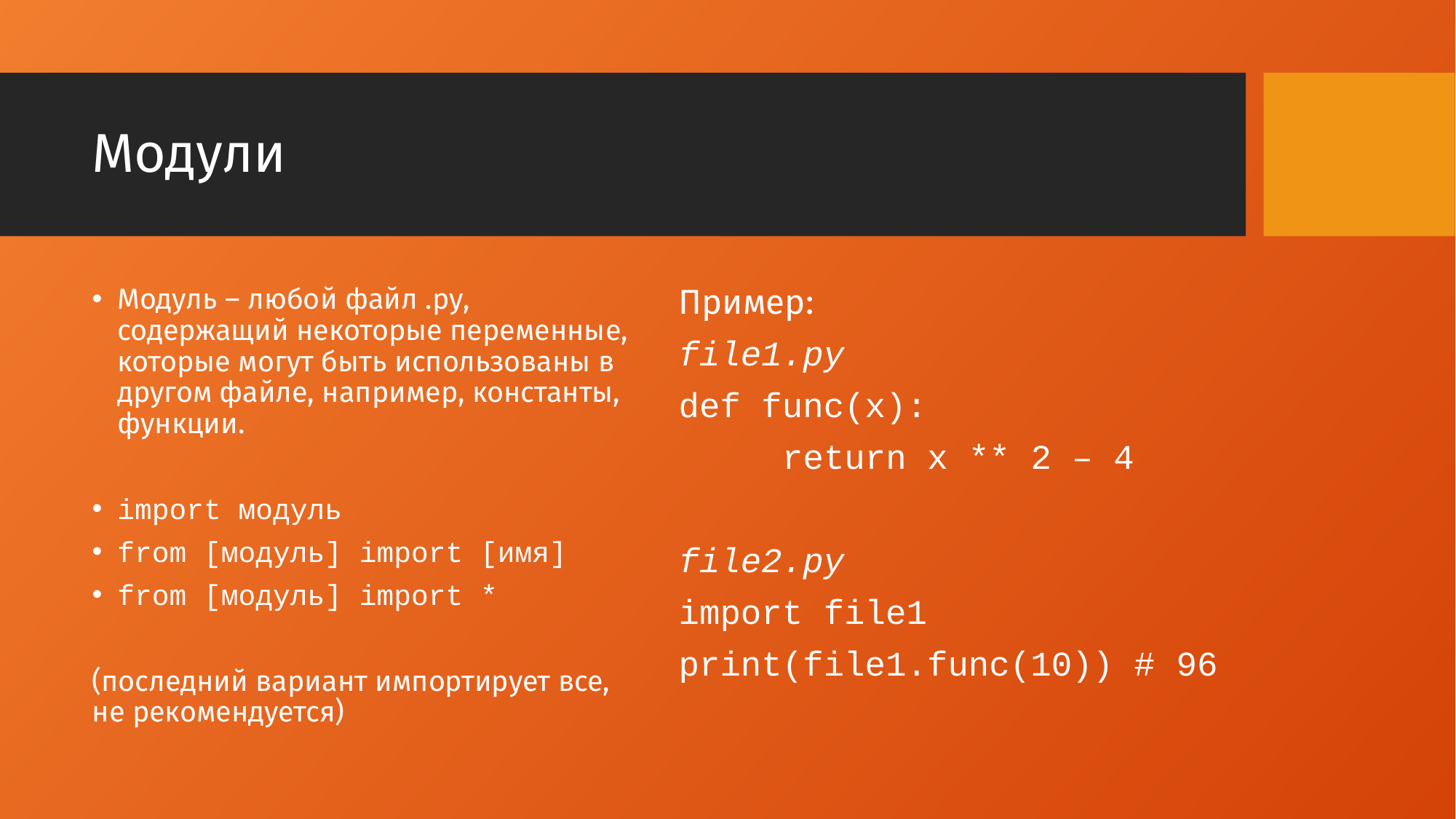

# Модули
Модуль – любой файл .py, содержащий некоторые переменные, которые могут быть использованы в другом файле, например, константы, функции.

import модуль
from [модуль] import [имя]
from [модуль] import *

(последний вариант импортирует все, не рекомендуется)
Пример:
file1.py
def func(x):
	return x ** 2 – 4

file2.py
import file1
print(file1.func(10)) # 96